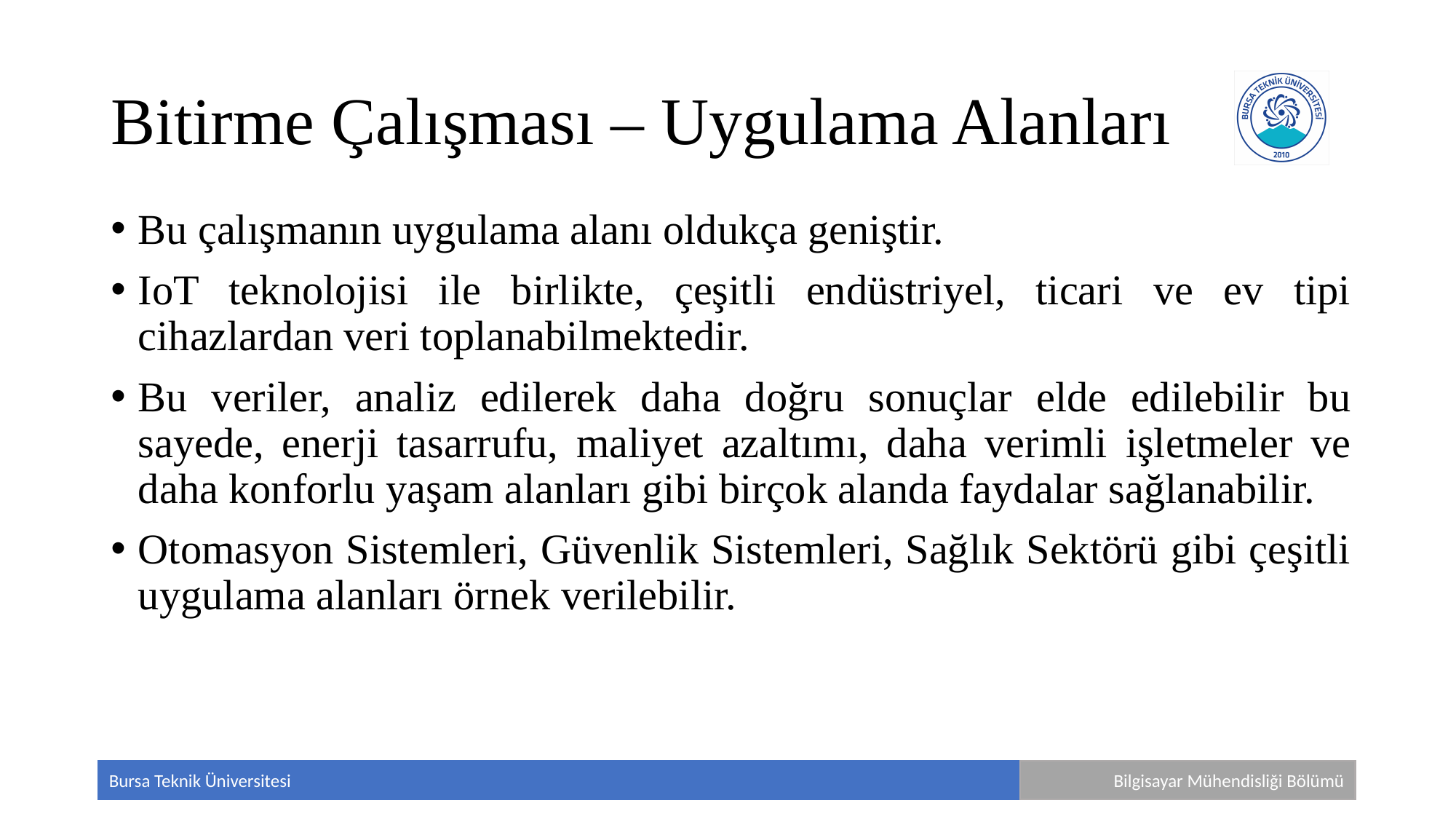

# Bitirme Çalışması – Uygulama Alanları
Bu çalışmanın uygulama alanı oldukça geniştir.
IoT teknolojisi ile birlikte, çeşitli endüstriyel, ticari ve ev tipi cihazlardan veri toplanabilmektedir.
Bu veriler, analiz edilerek daha doğru sonuçlar elde edilebilir bu sayede, enerji tasarrufu, maliyet azaltımı, daha verimli işletmeler ve daha konforlu yaşam alanları gibi birçok alanda faydalar sağlanabilir.
Otomasyon Sistemleri, Güvenlik Sistemleri, Sağlık Sektörü gibi çeşitli uygulama alanları örnek verilebilir.